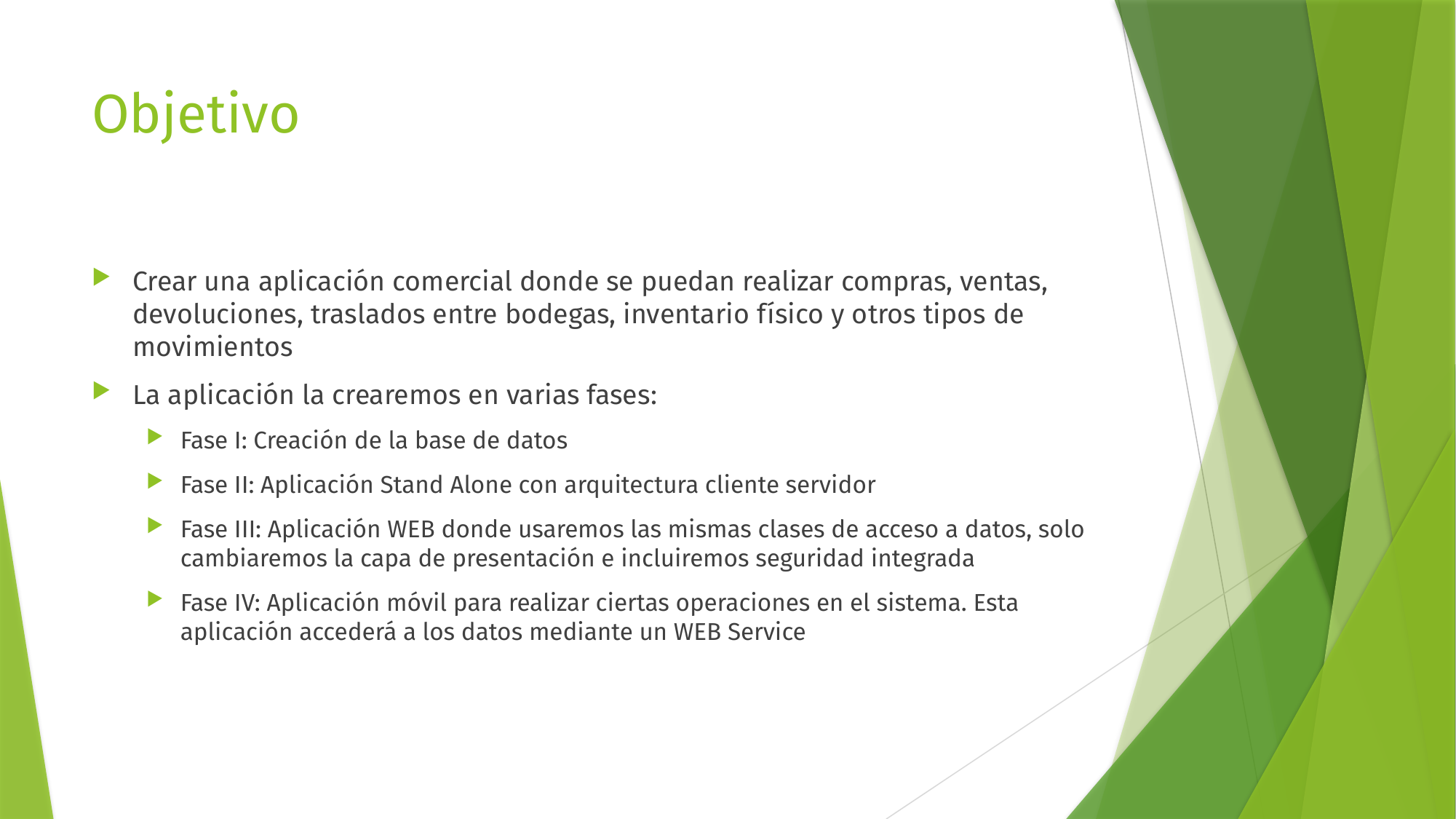

# Objetivo
Crear una aplicación comercial donde se puedan realizar compras, ventas, devoluciones, traslados entre bodegas, inventario físico y otros tipos de movimientos
La aplicación la crearemos en varias fases:
Fase I: Creación de la base de datos
Fase II: Aplicación Stand Alone con arquitectura cliente servidor
Fase III: Aplicación WEB donde usaremos las mismas clases de acceso a datos, solo cambiaremos la capa de presentación e incluiremos seguridad integrada
Fase IV: Aplicación móvil para realizar ciertas operaciones en el sistema. Esta aplicación accederá a los datos mediante un WEB Service